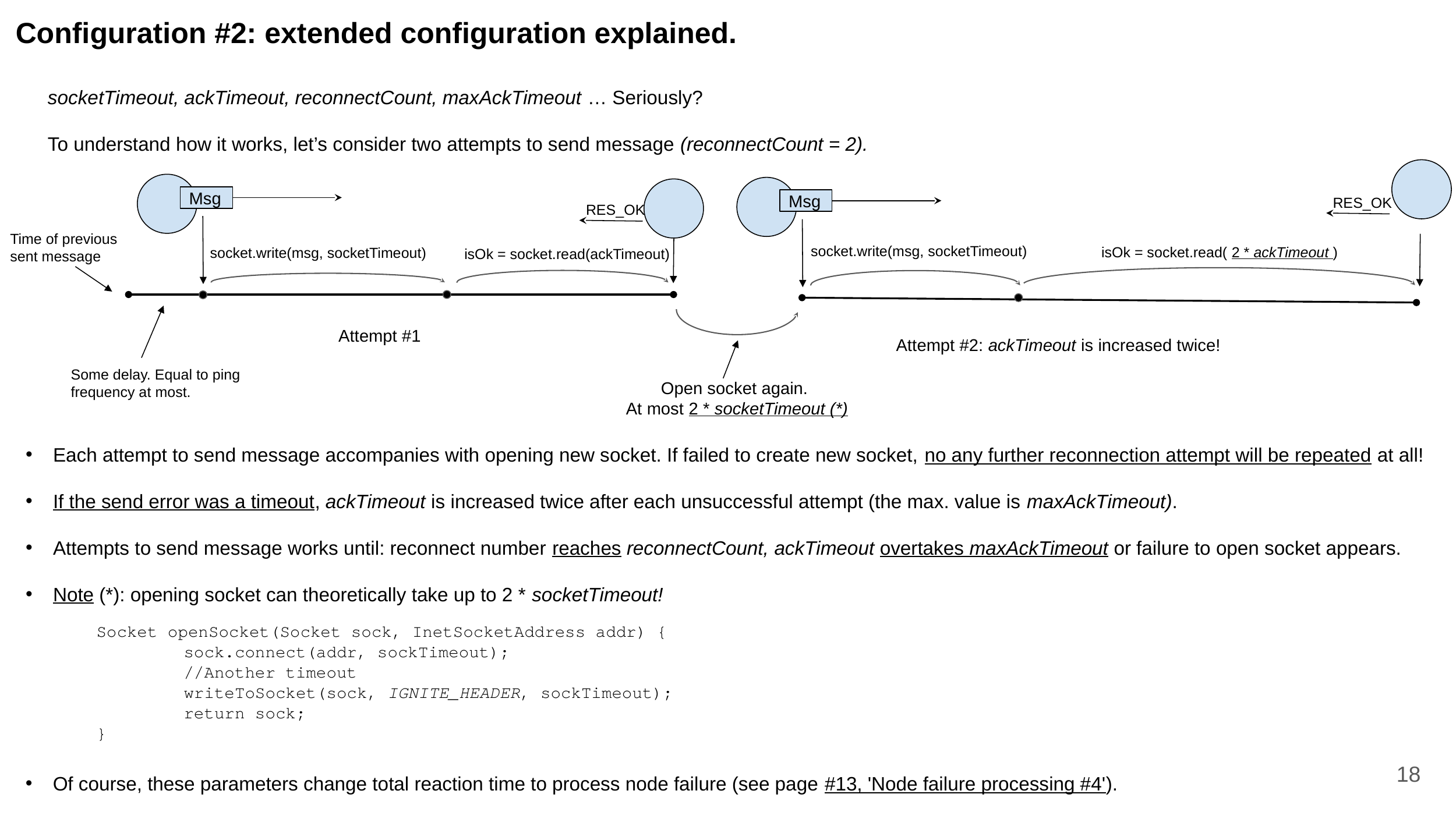

# Configuration #2: extended configuration explained.
socketTimeout, ackTimeout, reconnectCount, maxAckTimeout … Seriously?

To understand how it works, let’s consider two attempts to send message (reconnectCount = 2).

Msg

RES_OK
Msg
RES_OK
socket.write(msg, socketTimeout)
isOk = socket.read( 2 * ackTimeout )
socket.write(msg, socketTimeout)
isOk = socket.read(ackTimeout)

Attempt #1
Attempt #2: ackTimeout is increased twice!
Some delay. Equal to ping frequency at most.
Open socket again.
At most 2 * socketTimeout (*)
Time of previous
sent message
Each attempt to send message accompanies with opening new socket. If failed to create new socket, no any further reconnection attempt will be repeated at all!

If the send error was a timeout, ackTimeout is increased twice after each unsuccessful attempt (the max. value is maxAckTimeout).

Attempts to send message works until: reconnect number reaches reconnectCount, ackTimeout overtakes maxAckTimeout or failure to open socket appears.

Note (*): opening socket can theoretically take up to 2 * socketTimeout!
Socket openSocket(Socket sock, InetSocketAddress addr) {
	sock.connect(addr, sockTimeout);
	//Another timeout
        	writeToSocket(sock, IGNITE_HEADER, sockTimeout);
	return sock;
}

18
Of course, these parameters change total reaction time to process node failure (see page #13, 'Node failure processing #4').